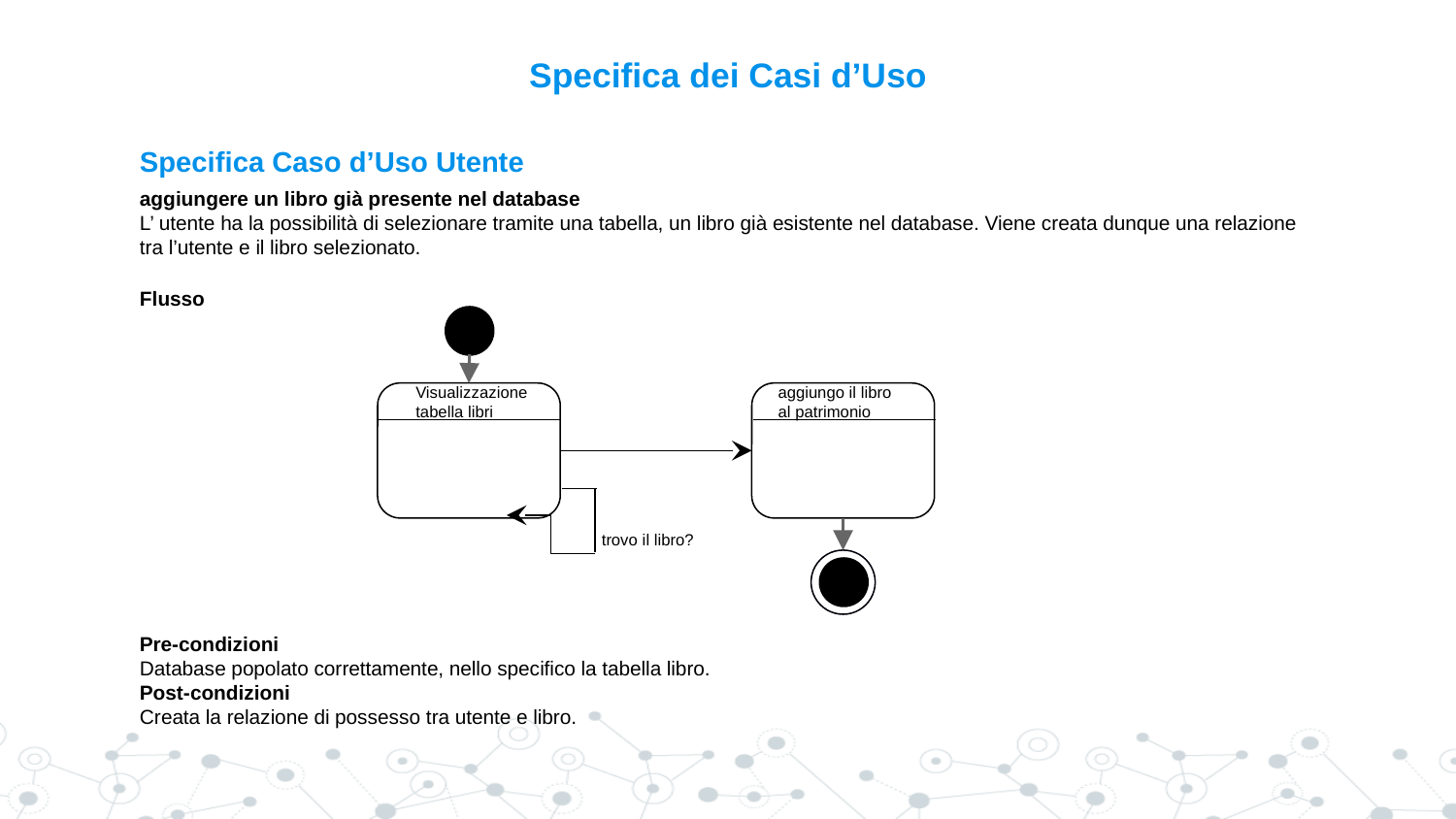

# Specifica dei Casi d’Uso
Specifica Caso d’Uso Utente
aggiungere un libro già presente nel database
L’ utente ha la possibilità di selezionare tramite una tabella, un libro già esistente nel database. Viene creata dunque una relazione tra l’utente e il libro selezionato.
Flusso

Pre-condizioni
Database popolato correttamente, nello specifico la tabella libro.
Post-condizioni
Creata la relazione di possesso tra utente e libro.

Visualizzazione tabella libri
aggiungo il libro al patrimonio

trovo il libro?